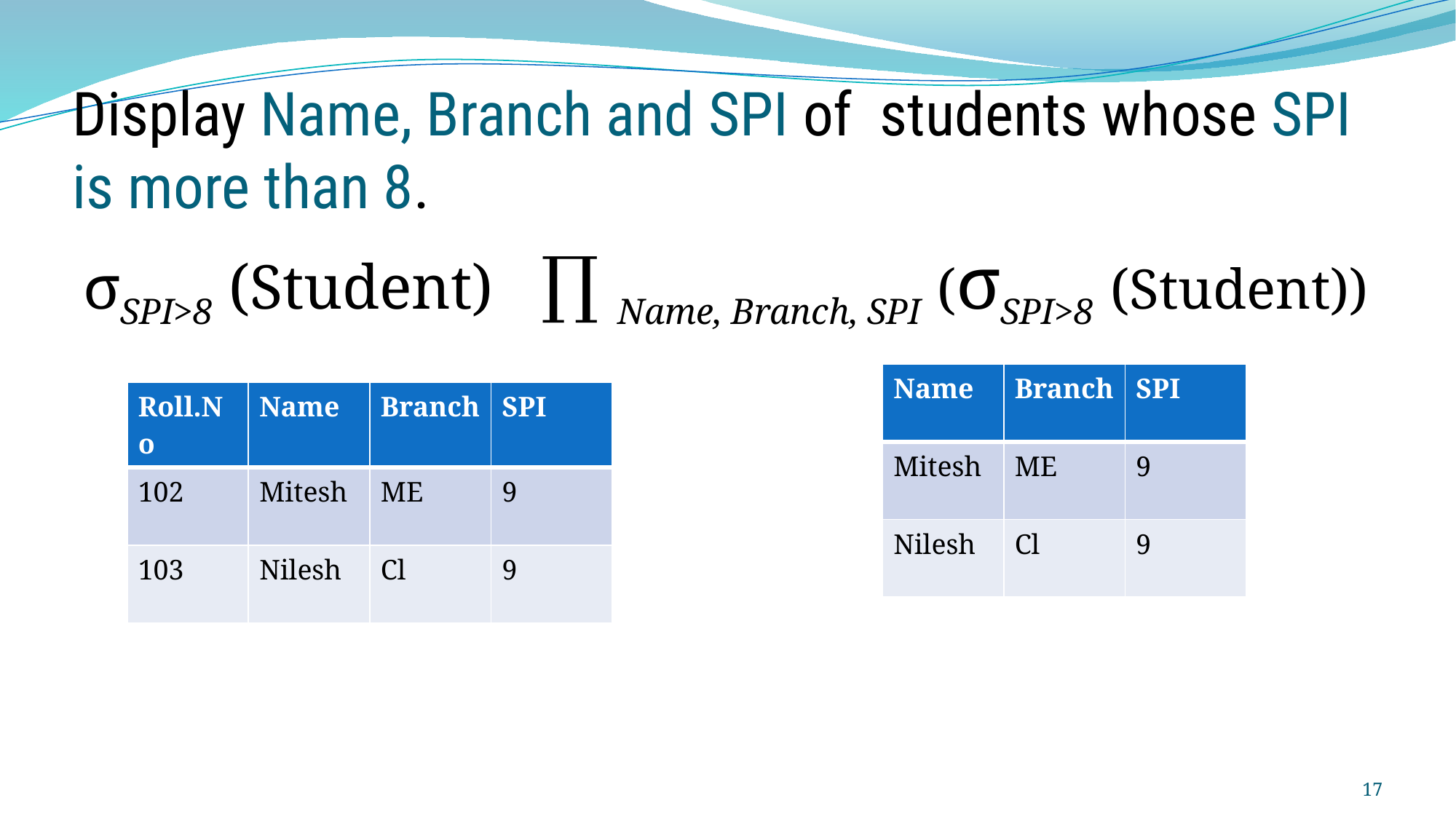

# Display Name, Branch and SPI of  students whose SPI is more than 8.
σSPI>8 (Student)   ∏ Name, Branch, SPI (σSPI>8 (Student))

| Name | Branch | SPI |
| --- | --- | --- |
| Mitesh | ME | 9 |
| Nilesh | Cl | 9 |
| Roll.No | Name | Branch | SPI |
| --- | --- | --- | --- |
| 102 | Mitesh | ME | 9 |
| 103 | Nilesh | Cl | 9 |
17